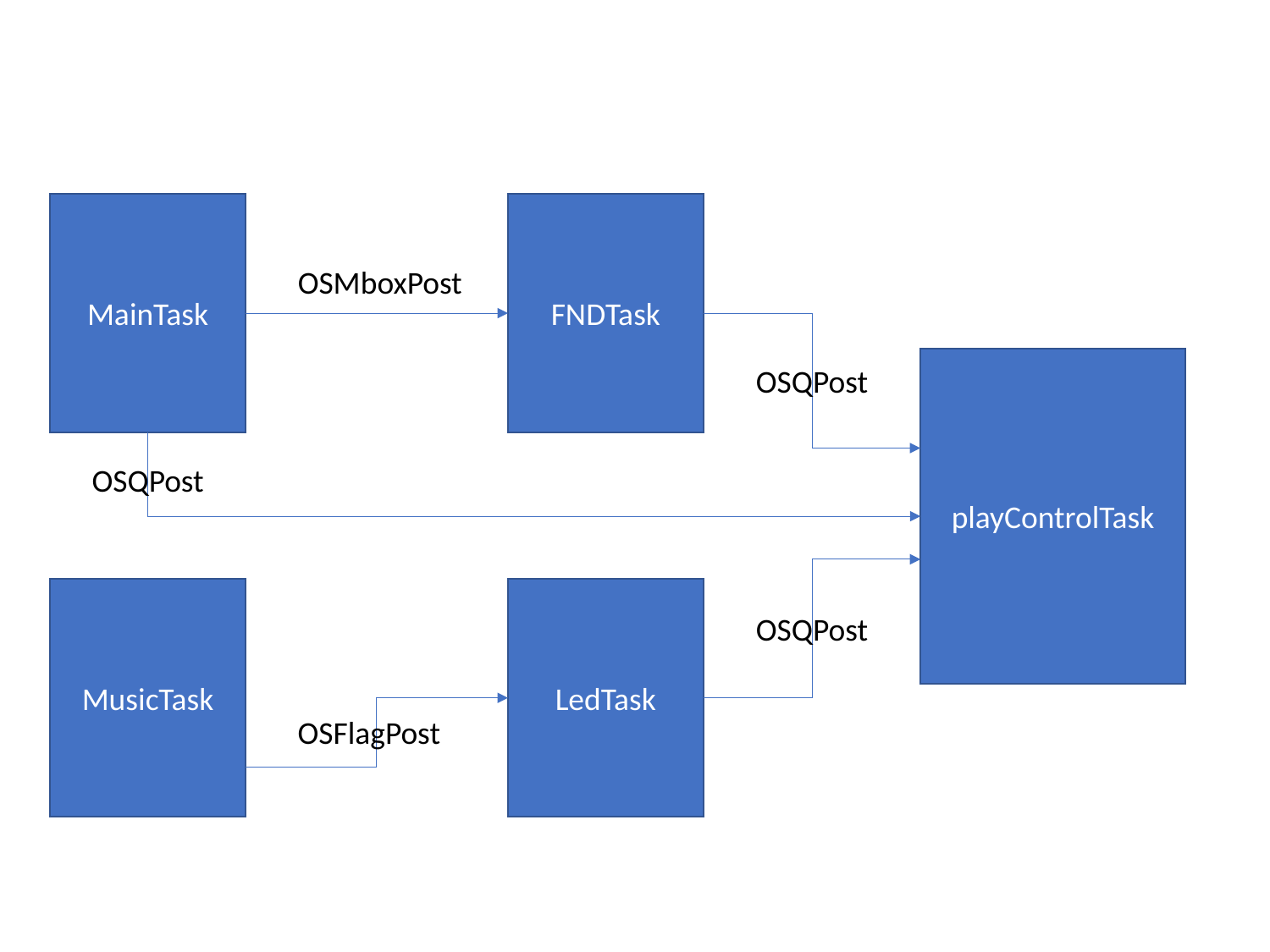

MainTask
FNDTask
OSMboxPost
playControlTask
OSQPost
OSQPost
MusicTask
LedTask
OSQPost
OSFlagPost